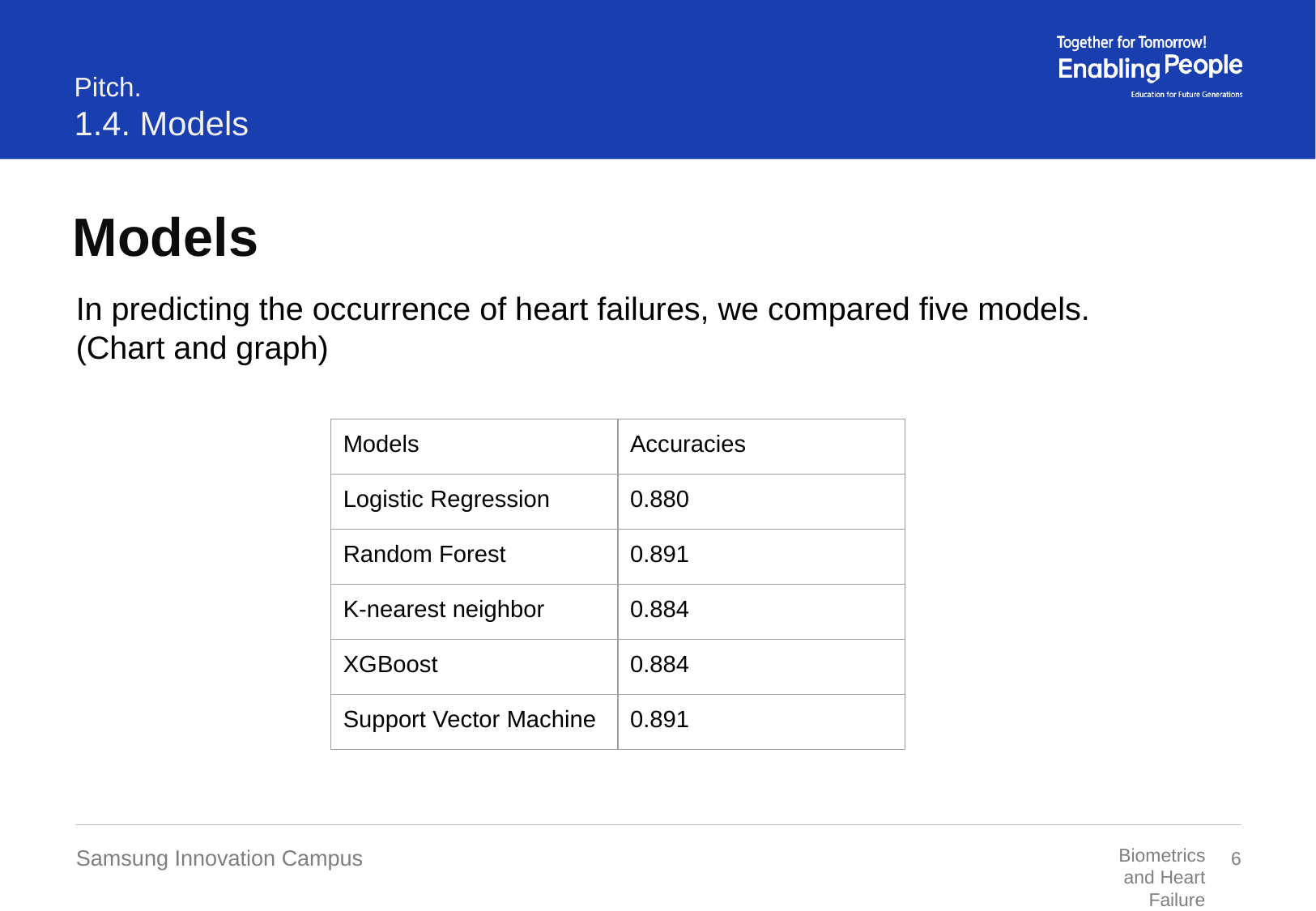

Pitch.
1.4. Models
Models
In predicting the occurrence of heart failures, we compared five models. (Chart and graph)
| Models | Accuracies |
| --- | --- |
| Logistic Regression | 0.880 |
| Random Forest | 0.891 |
| K-nearest neighbor | 0.884 |
| XGBoost | 0.884 |
| Support Vector Machine | 0.891 |